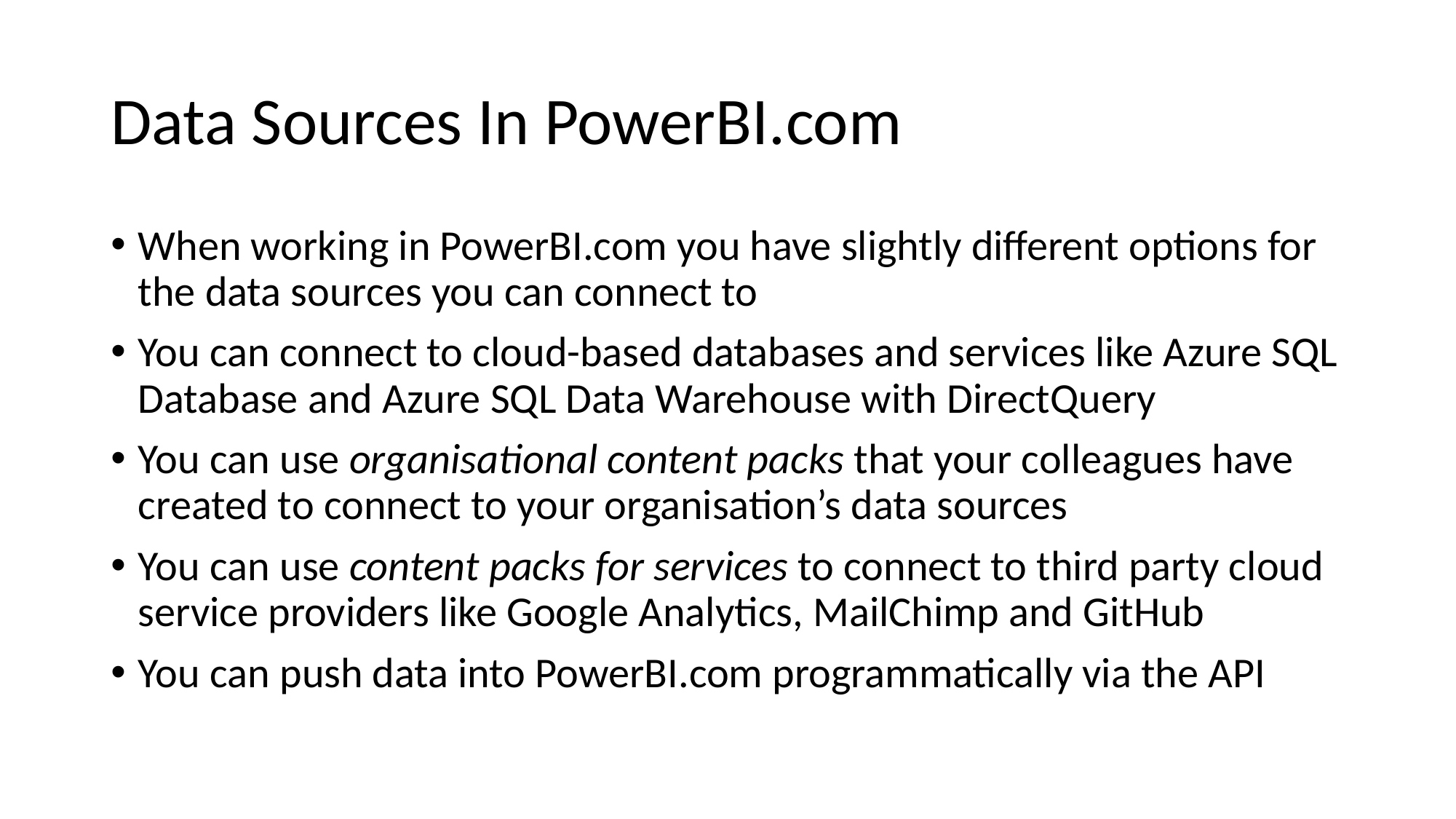

# Data Sources In PowerBI.com
When working in PowerBI.com you have slightly different options for the data sources you can connect to
You can connect to cloud-based databases and services like Azure SQL Database and Azure SQL Data Warehouse with DirectQuery
You can use organisational content packs that your colleagues have created to connect to your organisation’s data sources
You can use content packs for services to connect to third party cloud service providers like Google Analytics, MailChimp and GitHub
You can push data into PowerBI.com programmatically via the API